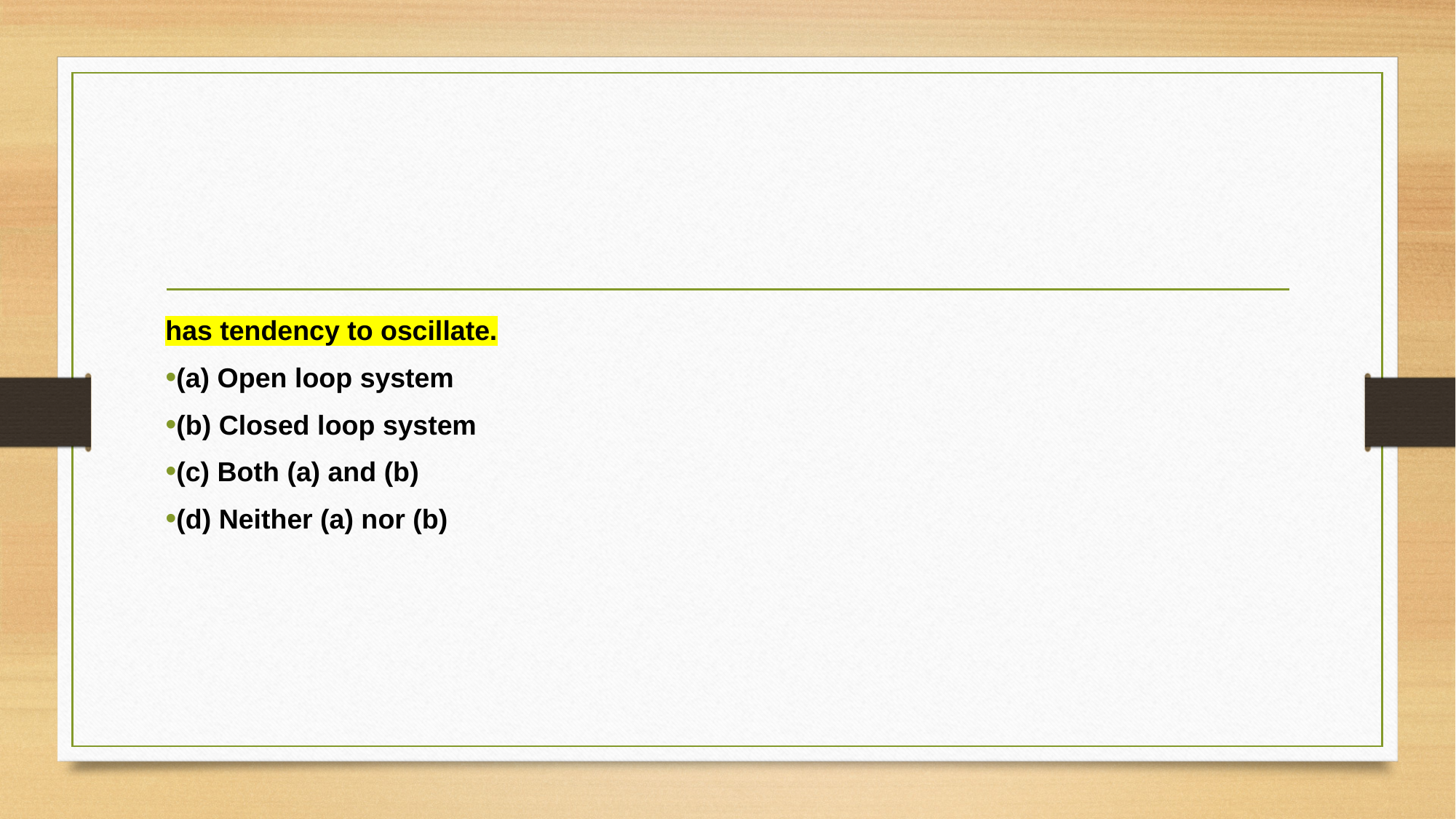

#
has tendency to oscillate.
(a) Open loop system
(b) Closed loop system
(c) Both (a) and (b)
(d) Neither (a) nor (b)